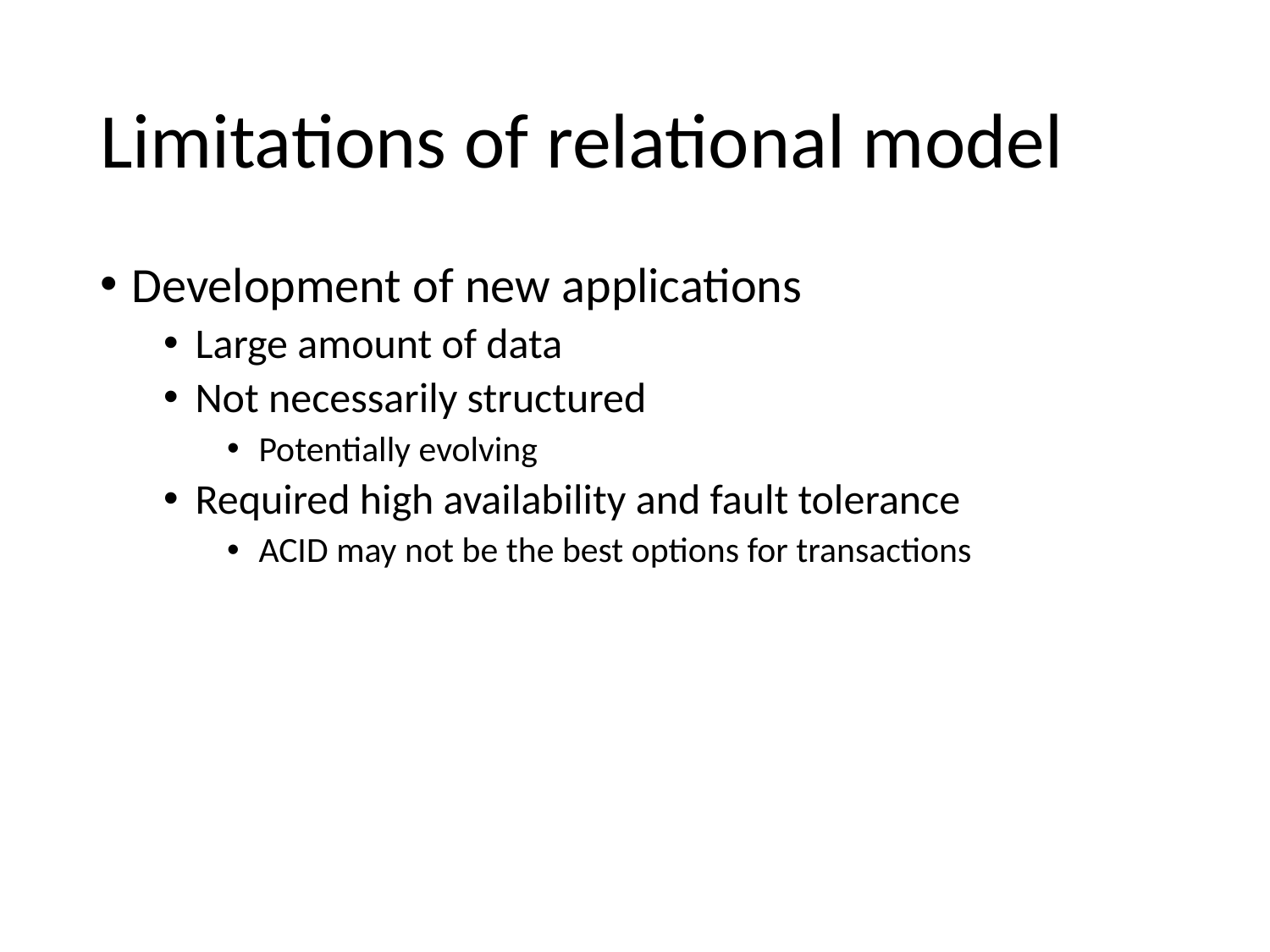

# Limitations of relational model
Development of new applications
Large amount of data
Not necessarily structured
Potentially evolving
Required high availability and fault tolerance
ACID may not be the best options for transactions